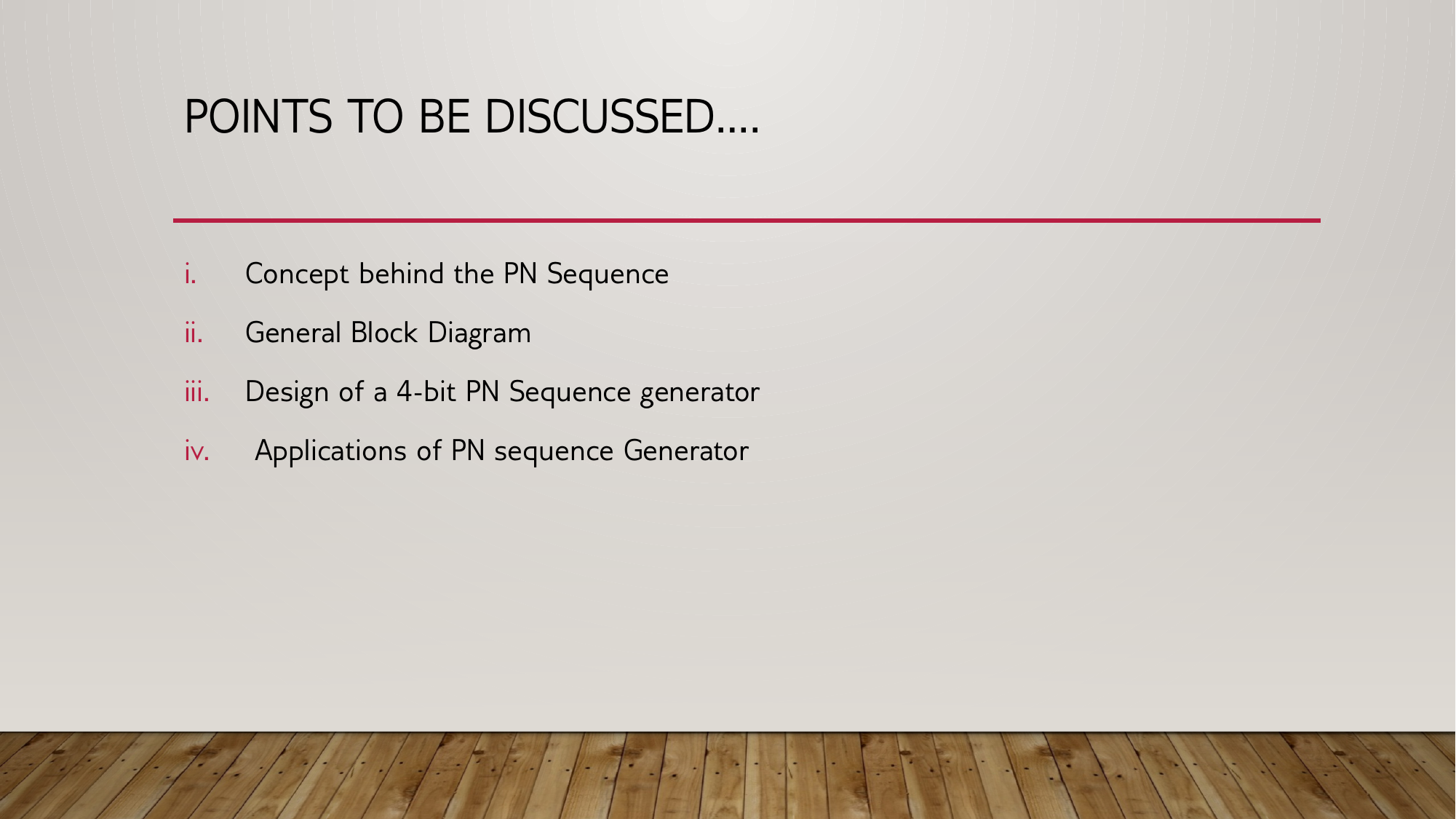

# Points to be discussed….
Concept behind the PN Sequence
General Block Diagram
Design of a 4-bit PN Sequence generator
 Applications of PN sequence Generator